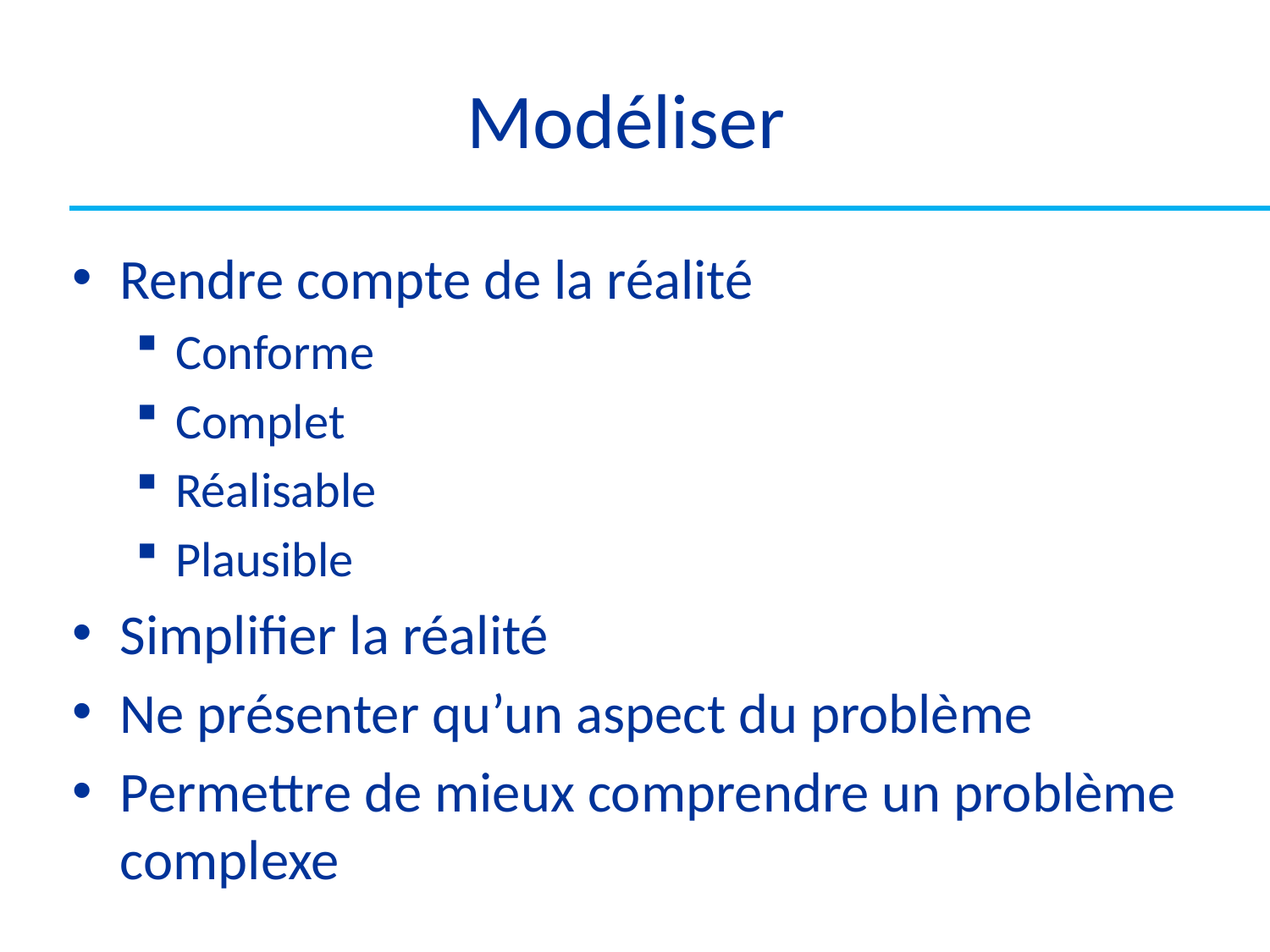

# Modéliser
Rendre compte de la réalité
Conforme
Complet
Réalisable
Plausible
Simplifier la réalité
Ne présenter qu’un aspect du problème
Permettre de mieux comprendre un problème complexe